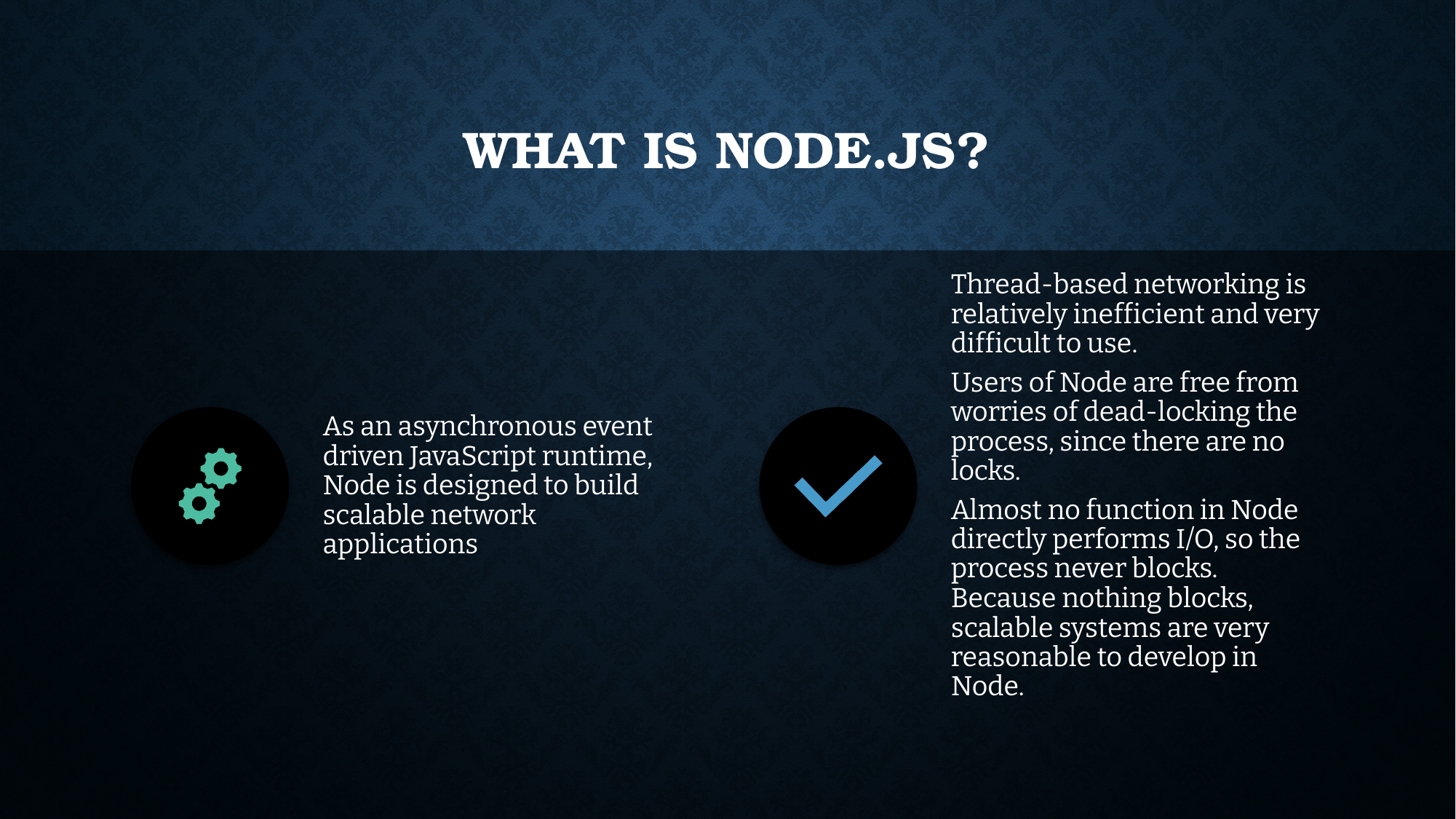

# What Is Node.Js?

As an asynchronous event driven JavaScript runtime, Node is designed to build scalable network applications
Thread-based networking is relatively inefficient and very difficult to use.
Users of Node are free from worries of dead-locking the process, since there are no locks.
Almost no function in Node directly performs I/O, so the process never blocks. Because nothing blocks, scalable systems are very reasonable to develop in Node.